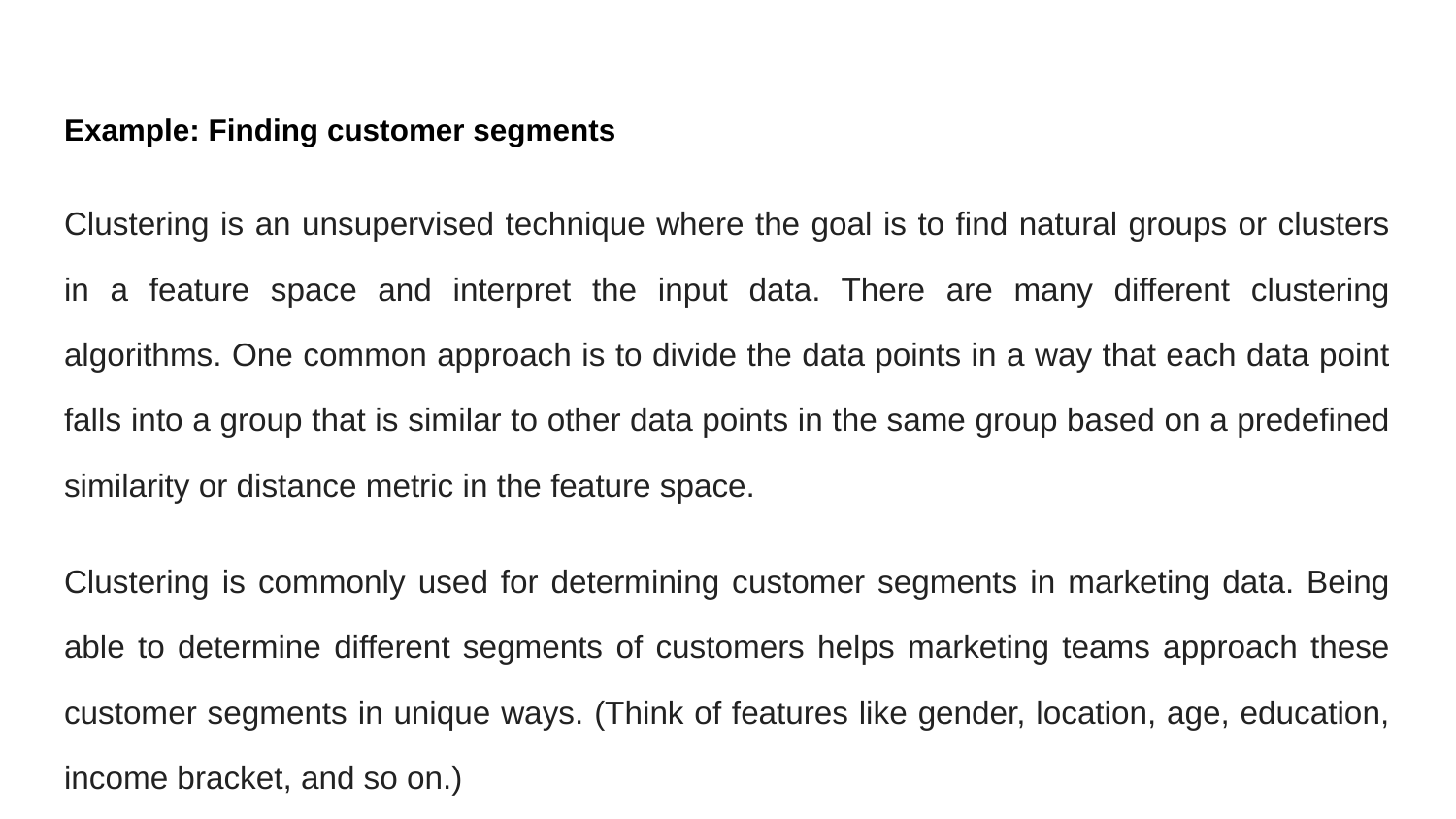

# Example: Finding customer segments
Clustering is an unsupervised technique where the goal is to find natural groups or clusters in a feature space and interpret the input data. There are many different clustering algorithms. One common approach is to divide the data points in a way that each data point falls into a group that is similar to other data points in the same group based on a predefined similarity or distance metric in the feature space.
Clustering is commonly used for determining customer segments in marketing data. Being able to determine different segments of customers helps marketing teams approach these customer segments in unique ways. (Think of features like gender, location, age, education, income bracket, and so on.)